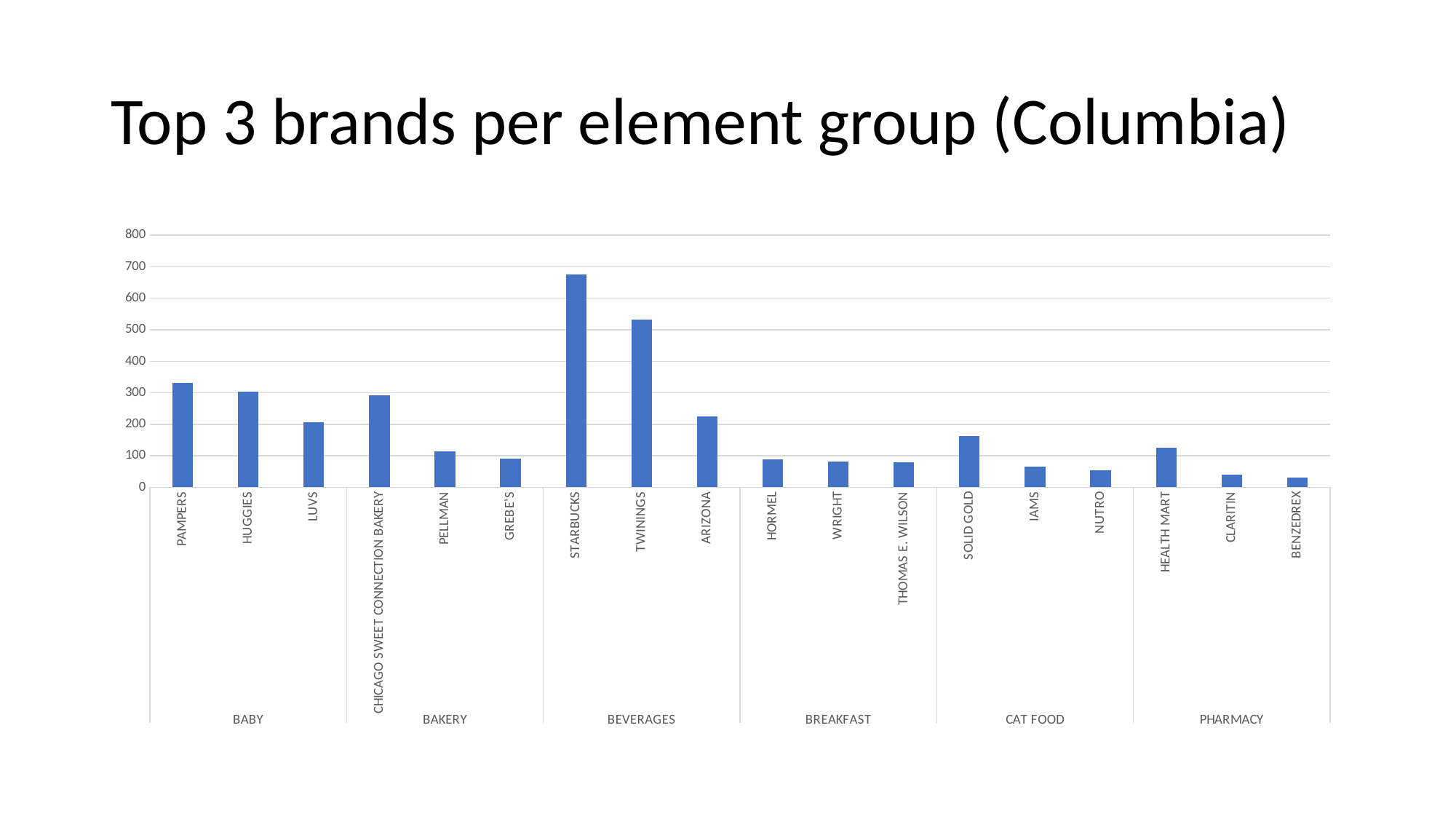

# Top 3 brands per element group (Columbia)

### Chart

| Category | Total |
|---|---|
| PAMPERS | 330.248979985019 |
| HUGGIES | 304.596229948133 |
| LUVS | 206.087078146851 |
| CHICAGO SWEET CONNECTION BAKERY | 291.778418107318 |
| PELLMAN | 113.377394530454 |
| GREBE'S | 91.33566646362 |
| STARBUCKS | 675.070766314875 |
| TWININGS | 532.953476113187 |
| ARIZONA | 225.197195779031 |
| HORMEL | 88.7094751569352 |
| WRIGHT | 80.9147205627081 |
| THOMAS E. WILSON | 78.947671841754 |
| SOLID GOLD | 163.441585834725 |
| IAMS | 65.8718570127036 |
| NUTRO | 54.4182707907287 |
| HEALTH MART | 125.933864029643 |
| CLARITIN | 41.2406331891065 |
| BENZEDREX | 31.463777811893 |